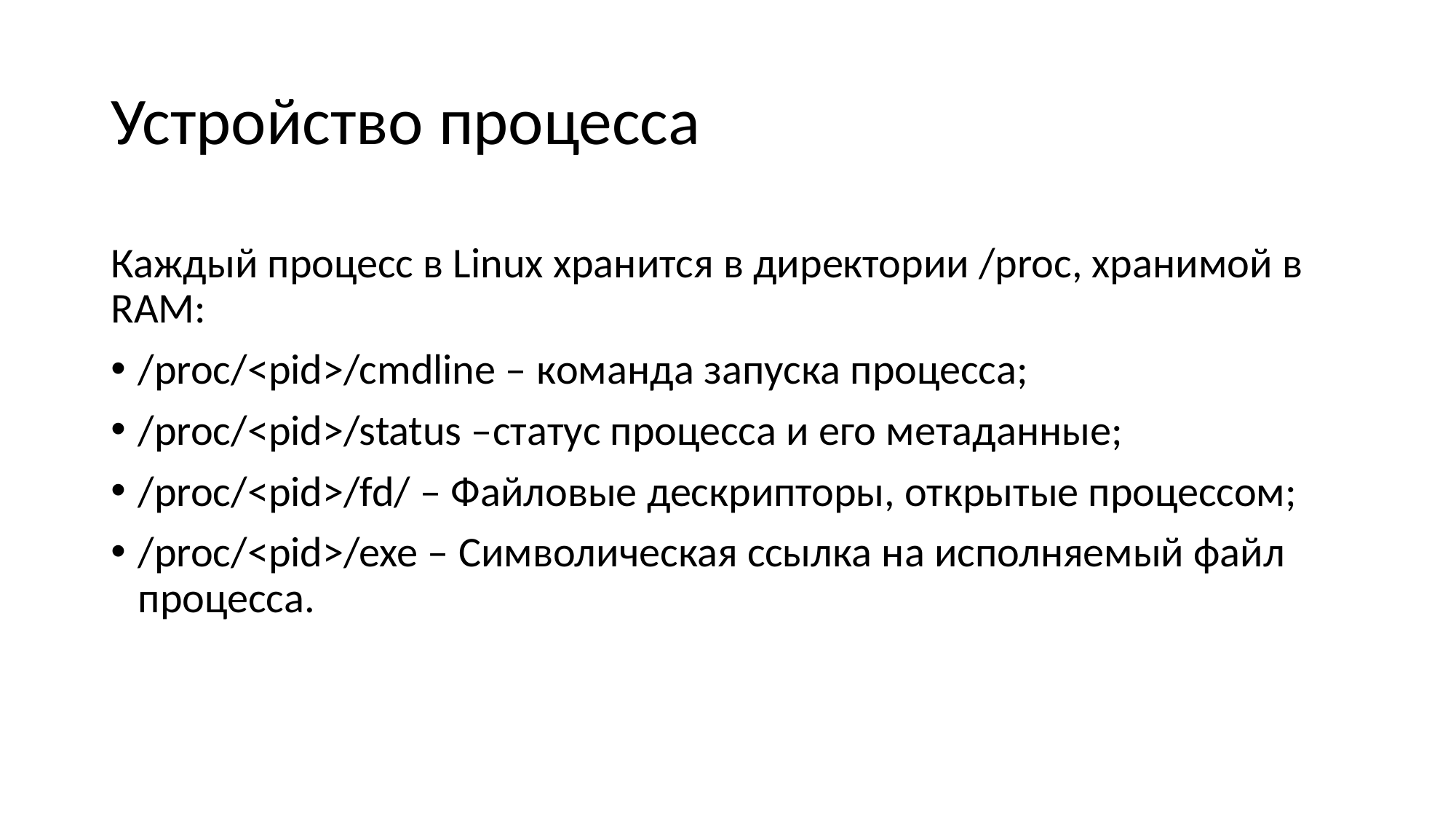

# Устройство процесса
Каждый процесс в Linux хранится в директории /proc, хранимой в RAM:
/proc/<pid>/cmdline – команда запуска процесса;
/proc/<pid>/status –статус процесса и его метаданные;
/proc/<pid>/fd/ – Файловые дескрипторы, открытые процессом;
/proc/<pid>/exe – Символическая ссылка на исполняемый файл процесса.